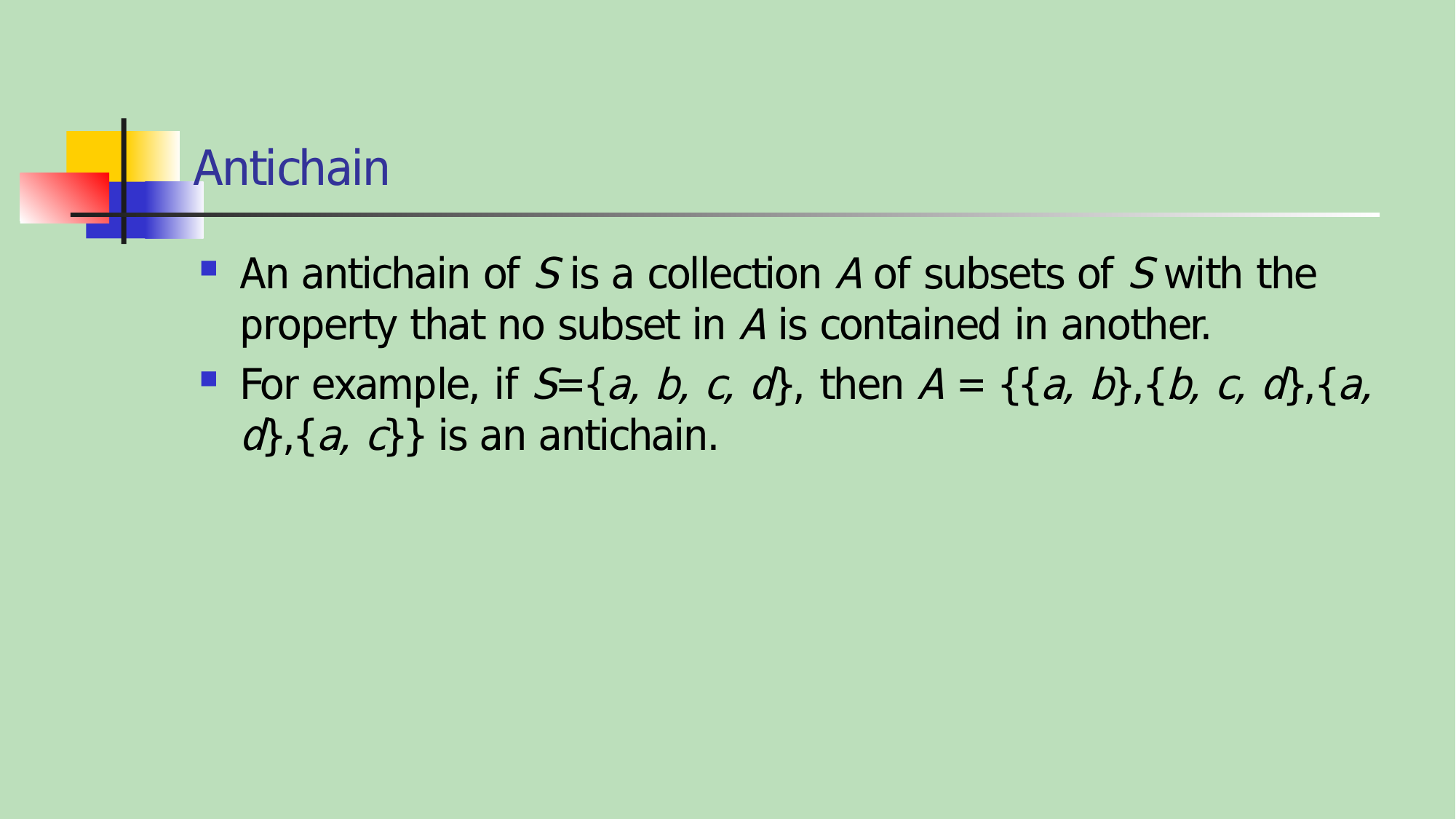

# Antichain
An antichain of S is a collection A of subsets of S with the property that no subset in A is contained in another.
For example, if S={a, b, c, d}, then A = {{a, b},{b, c, d},{a, d},{a, c}} is an antichain.